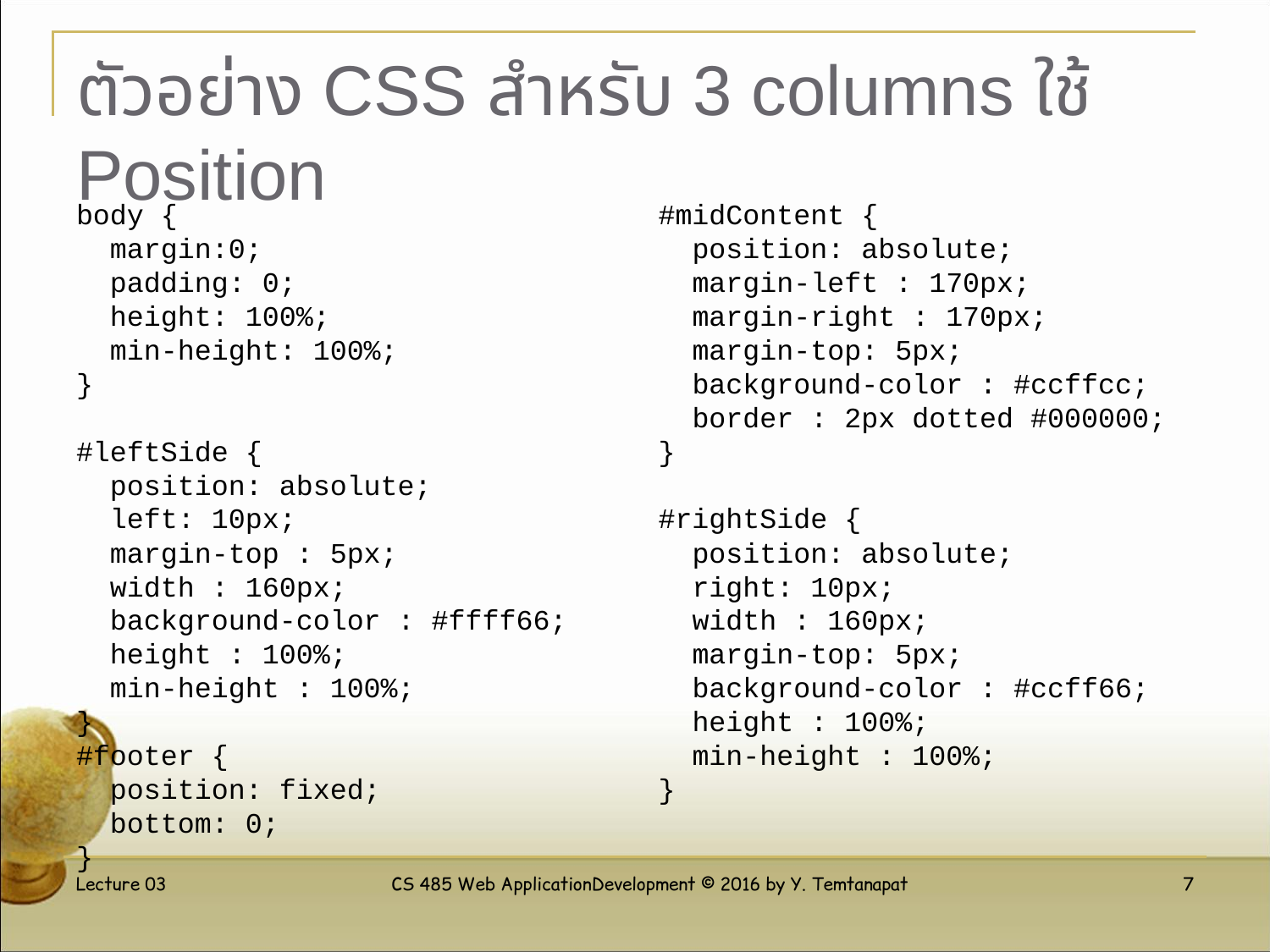

# ตัวอย่าง CSS สำหรับ 3 columns ใช้ Position
body {
  margin:0;
  padding: 0;
  height: 100%;
  min-height: 100%;
}

#leftSide {
  position: absolute;
  left: 10px;
  margin-top : 5px;
  width : 160px;
  background-color : #ffff66;
  height : 100%;
  min-height : 100%;
}
#footer {
  position: fixed;
  bottom: 0;
}
#midContent {
  position: absolute;
  margin-left : 170px;
  margin-right : 170px;
  margin-top: 5px;
  background-color : #ccffcc;
  border : 2px dotted #000000;
}

#rightSide {
  position: absolute;
  right: 10px;
  width : 160px;
  margin-top: 5px;
  background-color : #ccff66;
  height : 100%;
  min-height : 100%;
}
Lecture 03
CS 485 Web ApplicationDevelopment © 2016 by Y. Temtanapat
 7